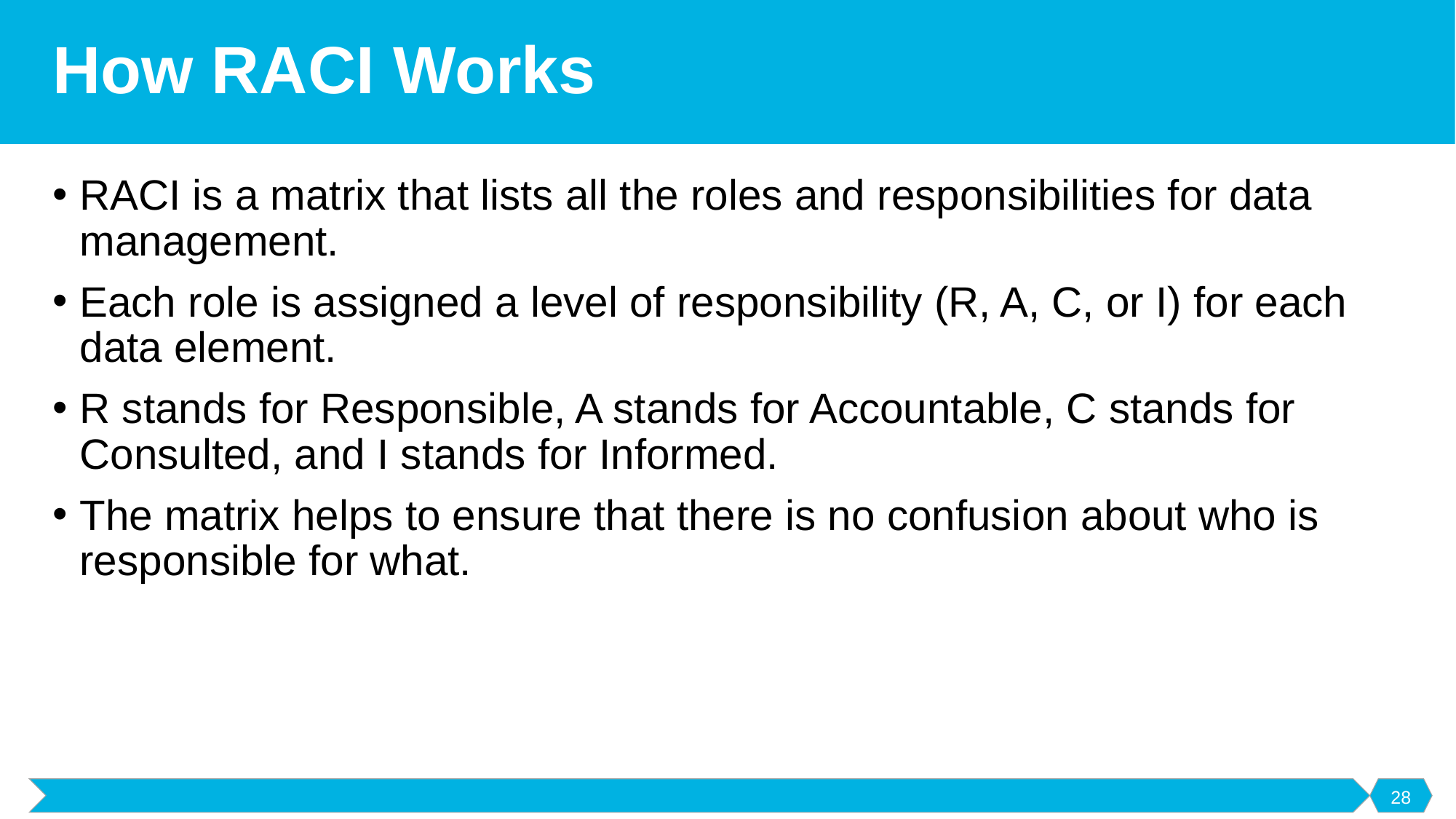

# How RACI Works
RACI is a matrix that lists all the roles and responsibilities for data management.
Each role is assigned a level of responsibility (R, A, C, or I) for each data element.
R stands for Responsible, A stands for Accountable, C stands for Consulted, and I stands for Informed.
The matrix helps to ensure that there is no confusion about who is responsible for what.
28